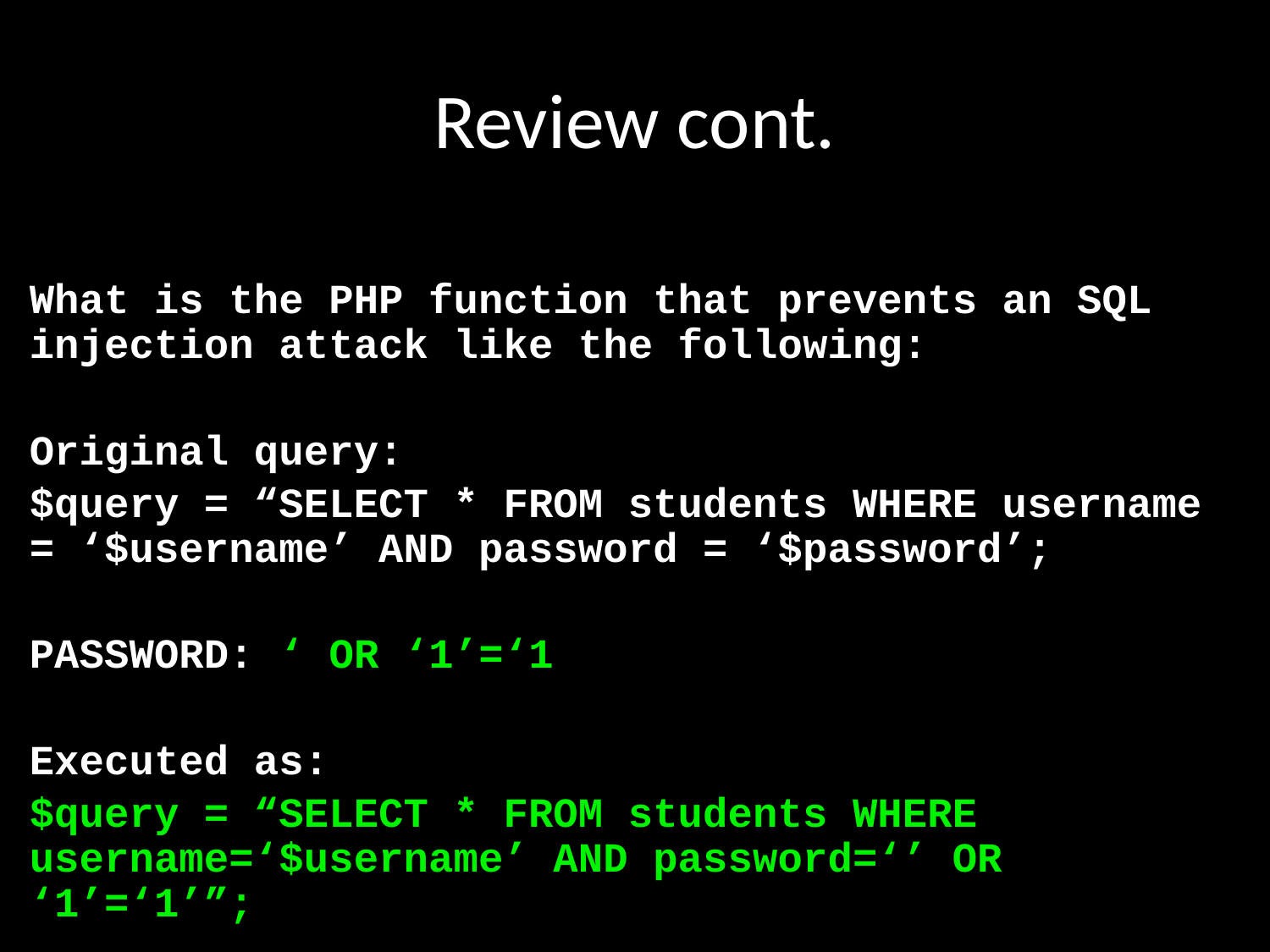

# Review cont.

What is the PHP function that prevents an SQL injection attack like the following:

Original query:
$query = “SELECT * FROM students WHERE username = ‘$username’ AND password = ‘$password’;

PASSWORD: ‘ OR ‘1’=‘1

Executed as:
$query = “SELECT * FROM students WHERE username=‘$username’ AND password=‘’ OR ‘1’=‘1’”;